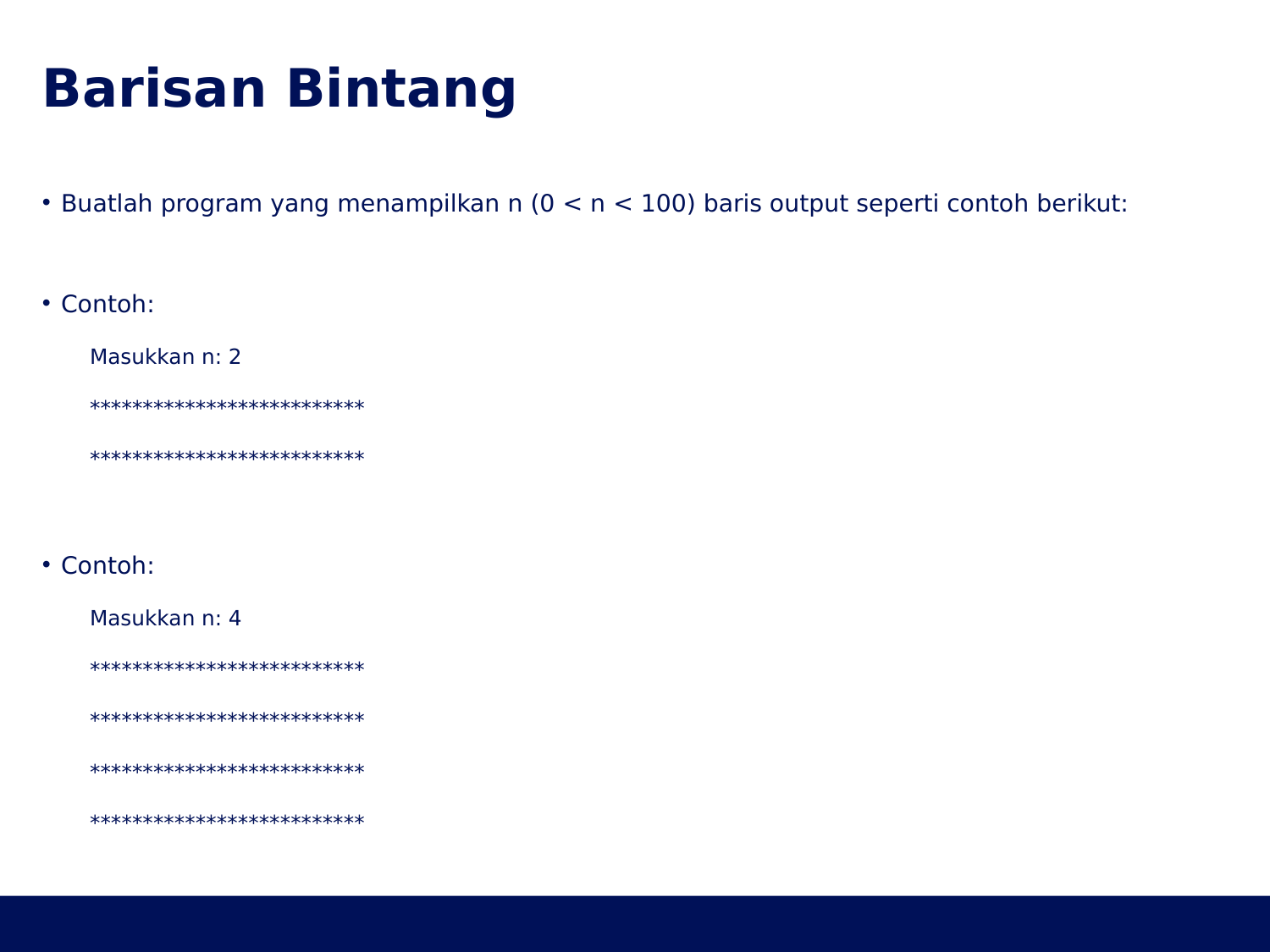

# Barisan Bintang
Buatlah program yang menampilkan n (0 < n < 100) baris output seperti contoh berikut:

Contoh:
	Masukkan n: 2
	**************************
	**************************

Contoh:
	Masukkan n: 4
	**************************
	**************************
	**************************
	**************************